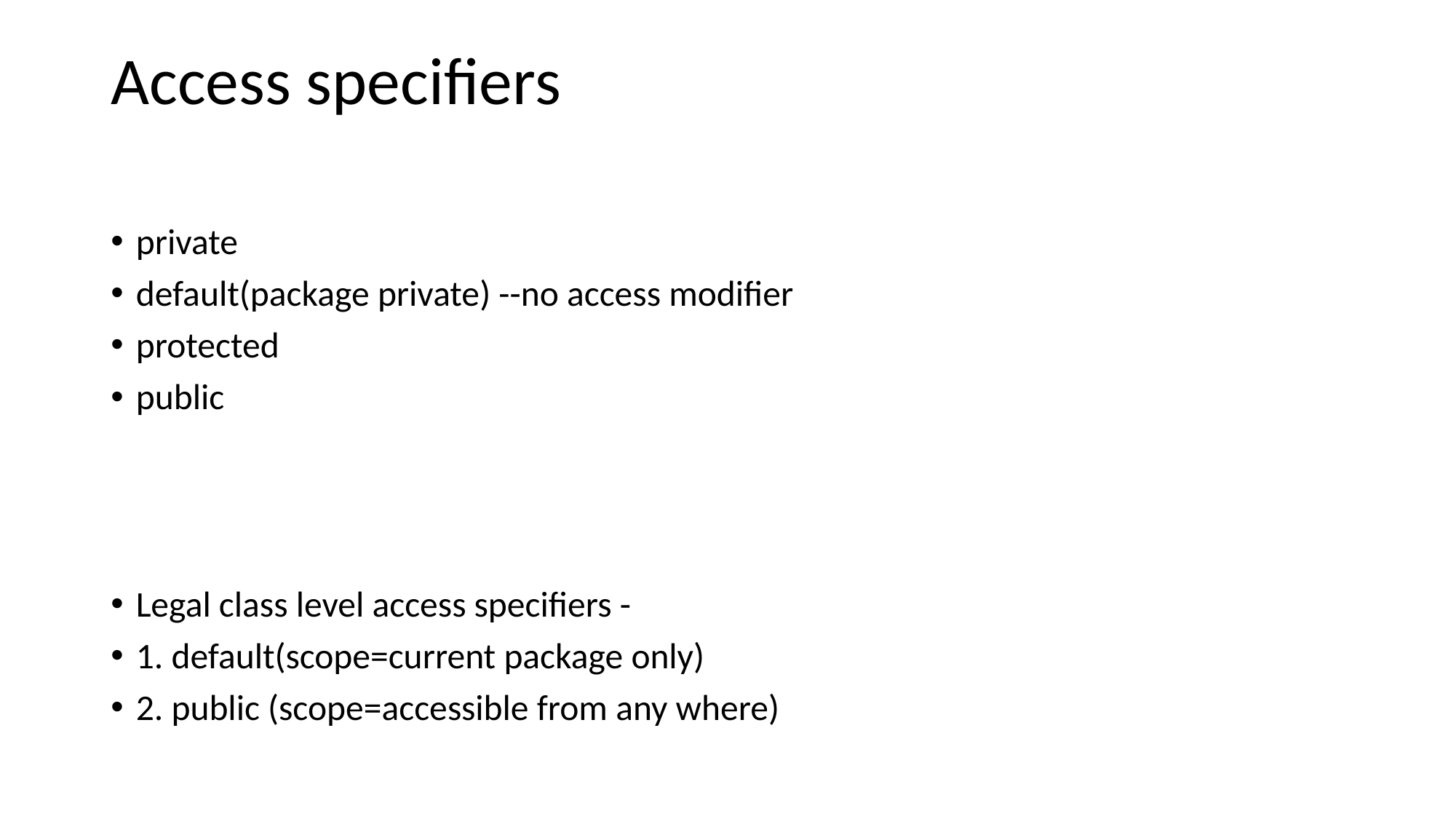

# Access specifiers
private
default(package private) --no access modifier
protected
public

Legal class level access specifiers -
1. default(scope=current package only)
2. public (scope=accessible from any where)